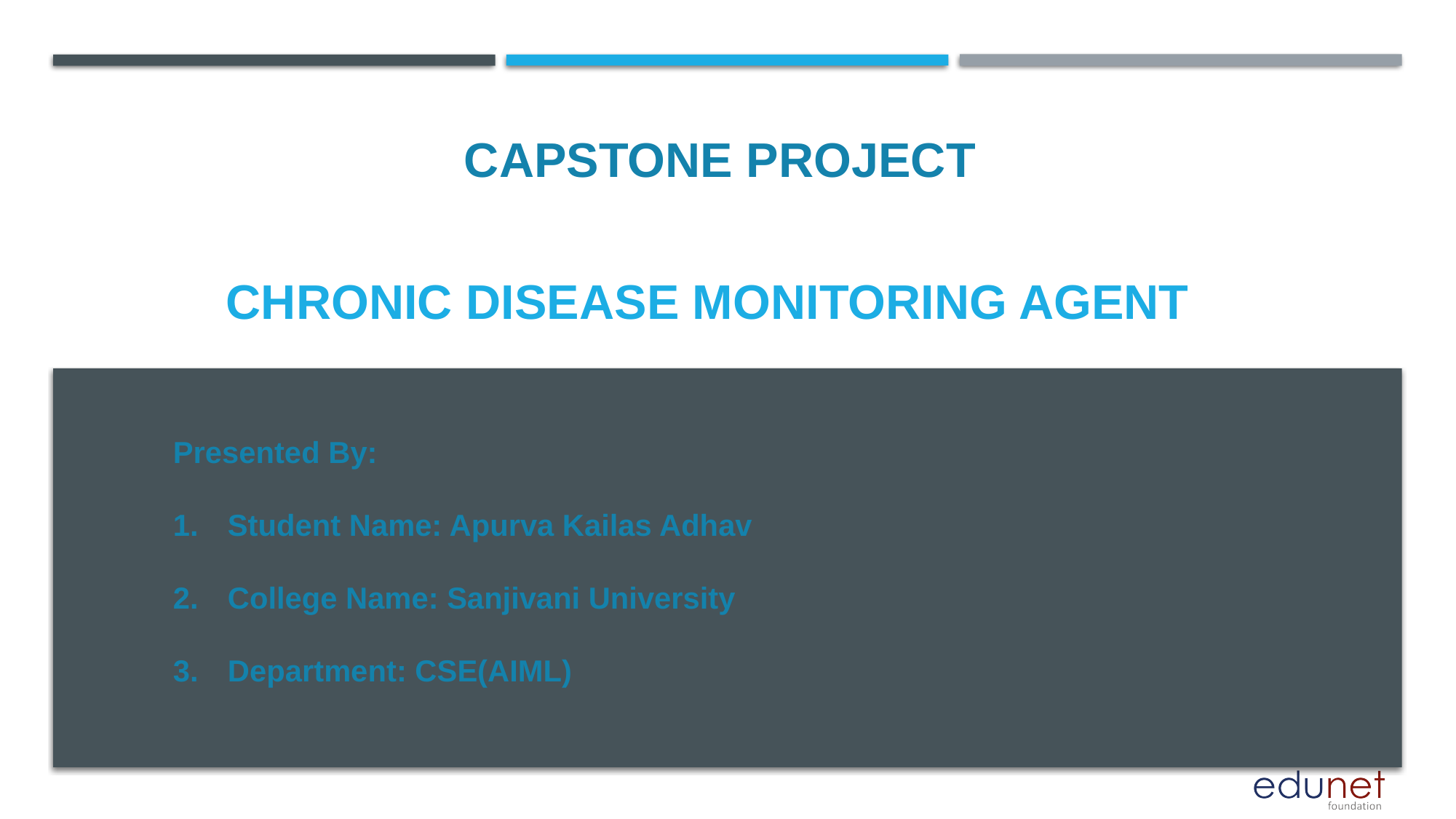

CAPSTONE PROJECT
# Chronic Disease Monitoring agent
Presented By:

Student Name: Apurva Kailas Adhav

College Name: Sanjivani University

Department: CSE(AIML)